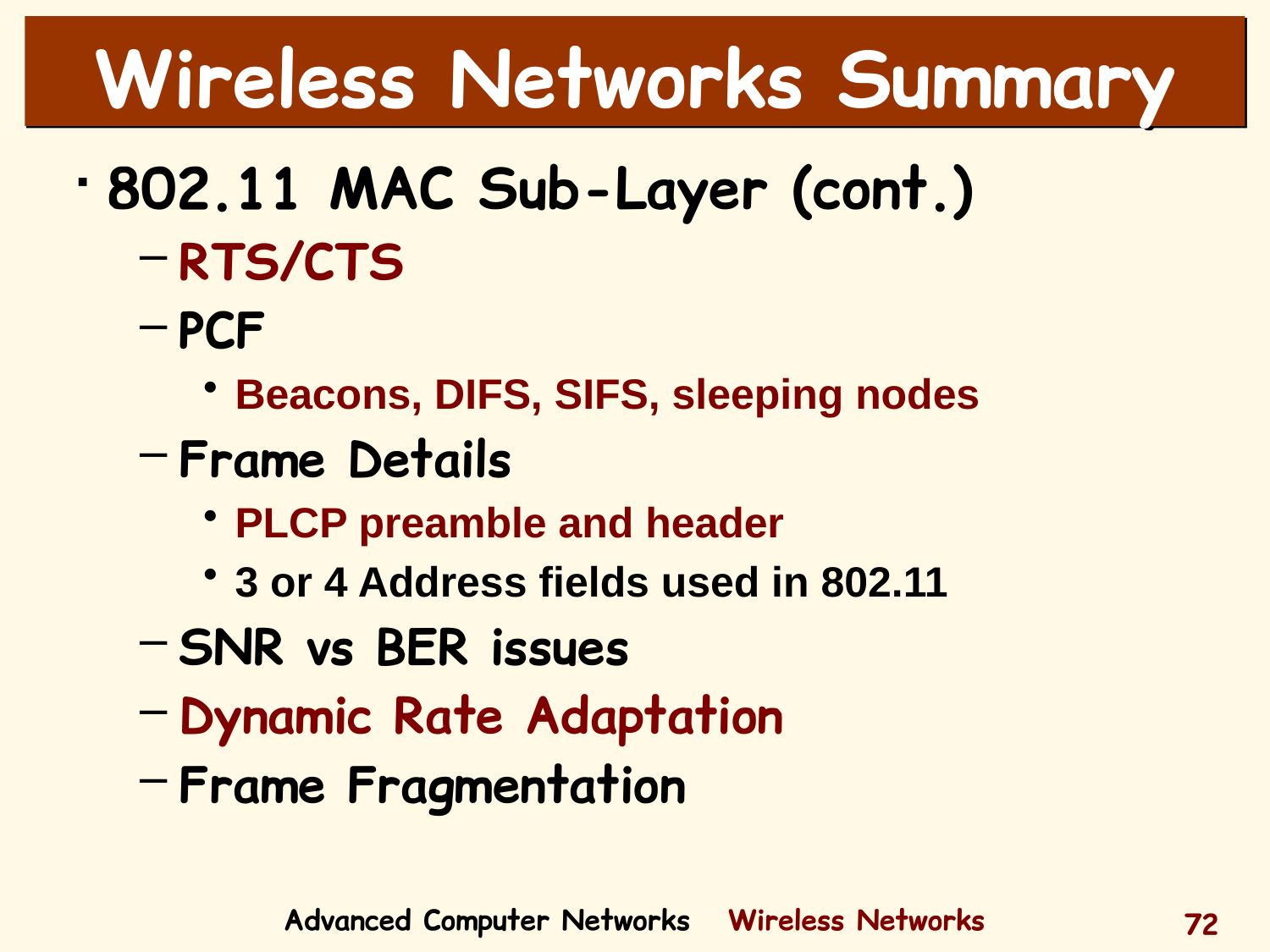

# Wireless Networks Summary
802.11 MAC Sub-Layer (cont.)
RTS/CTS
PCF
Beacons, DIFS, SIFS, sleeping nodes
Frame Details
PLCP preamble and header
3 or 4 Address fields used in 802.11
SNR vs BER issues
Dynamic Rate Adaptation
Frame Fragmentation
Advanced Computer Networks   Wireless Networks
72